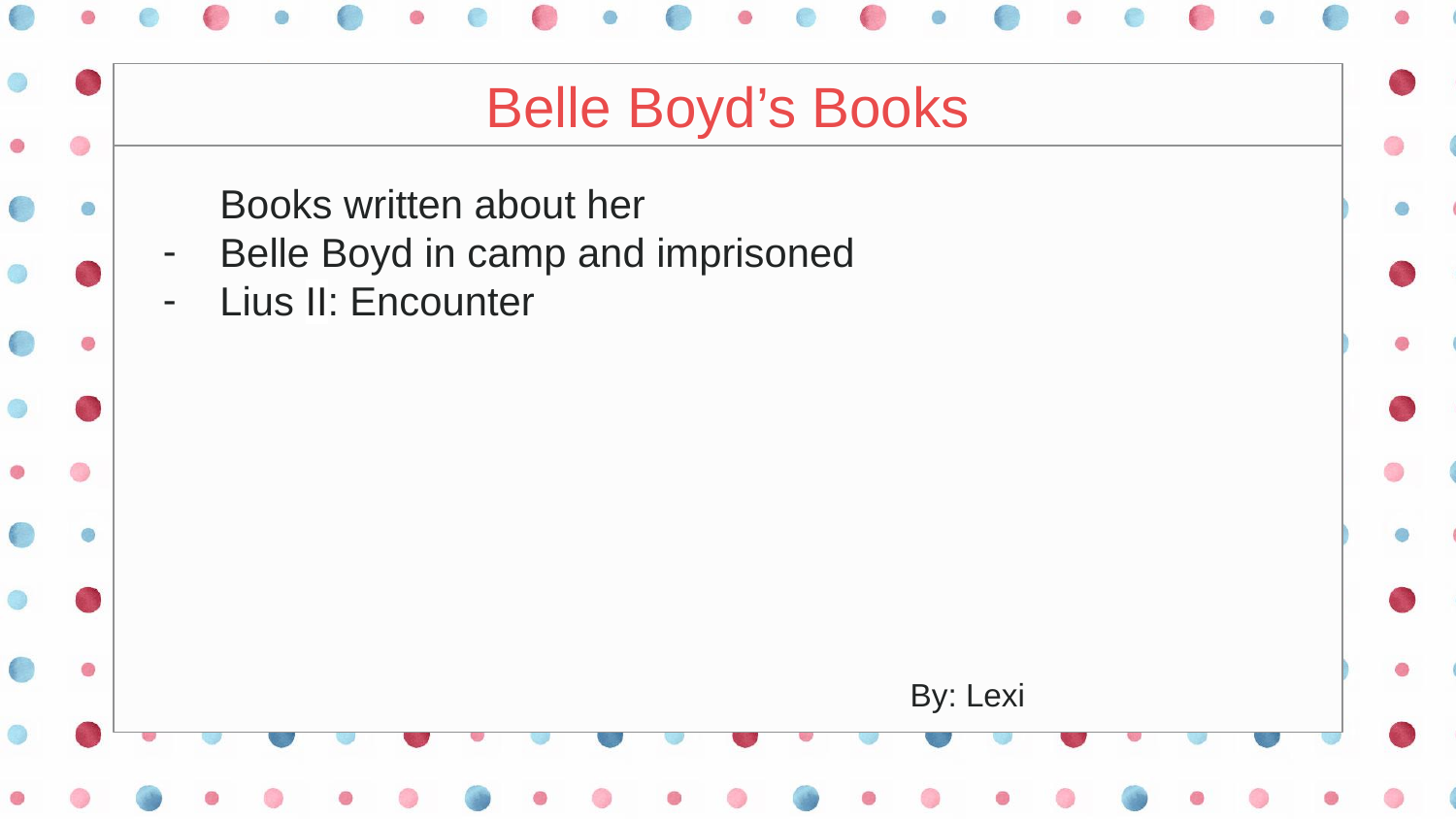

# Belle Boyd’s Books
Books written about her
Belle Boyd in camp and imprisoned
Lius II: Encounter

By: Lexi